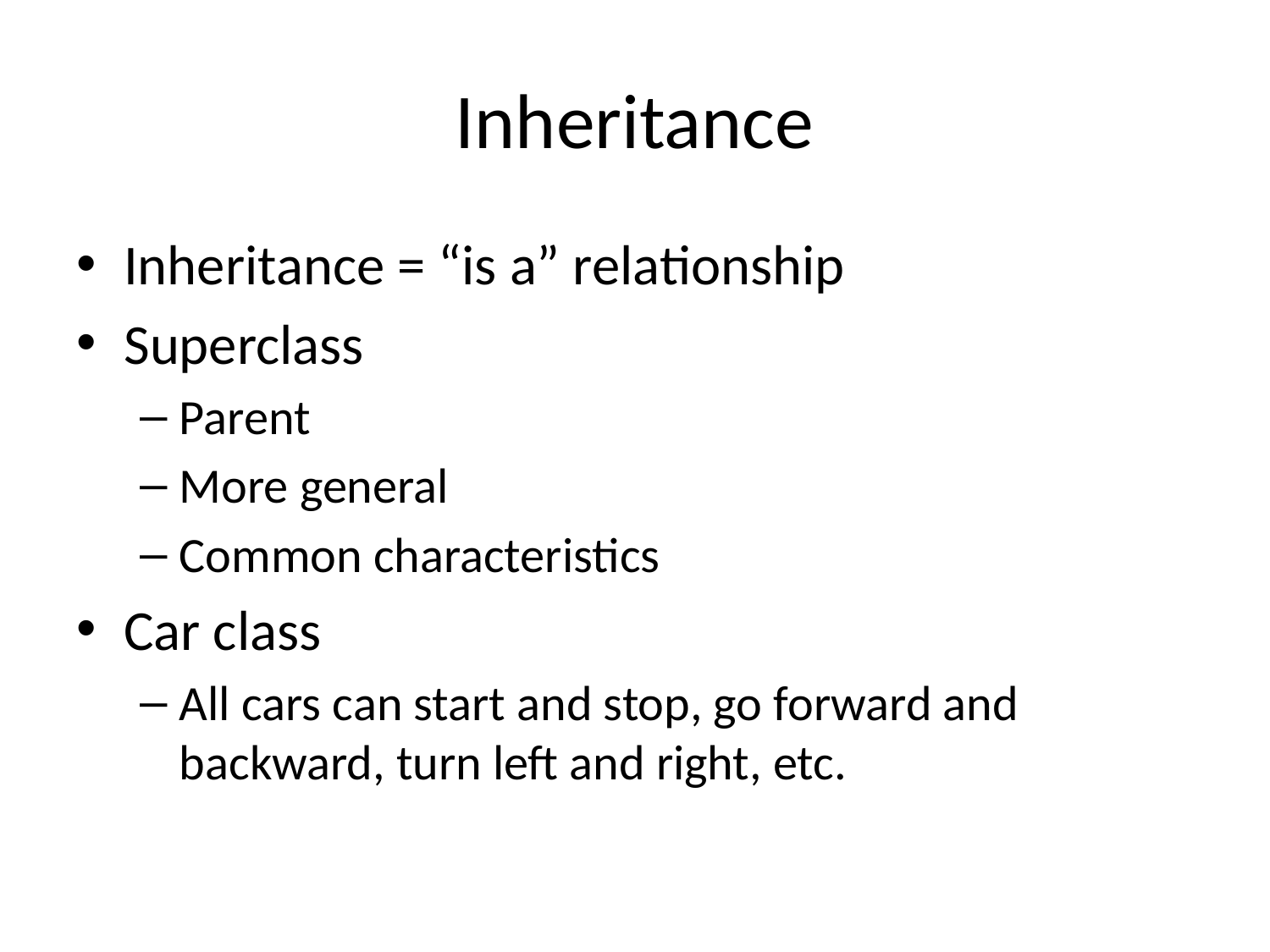

# Inheritance
Inheritance = “is a” relationship
Superclass
Parent
More general
Common characteristics
Car class
All cars can start and stop, go forward and backward, turn left and right, etc.